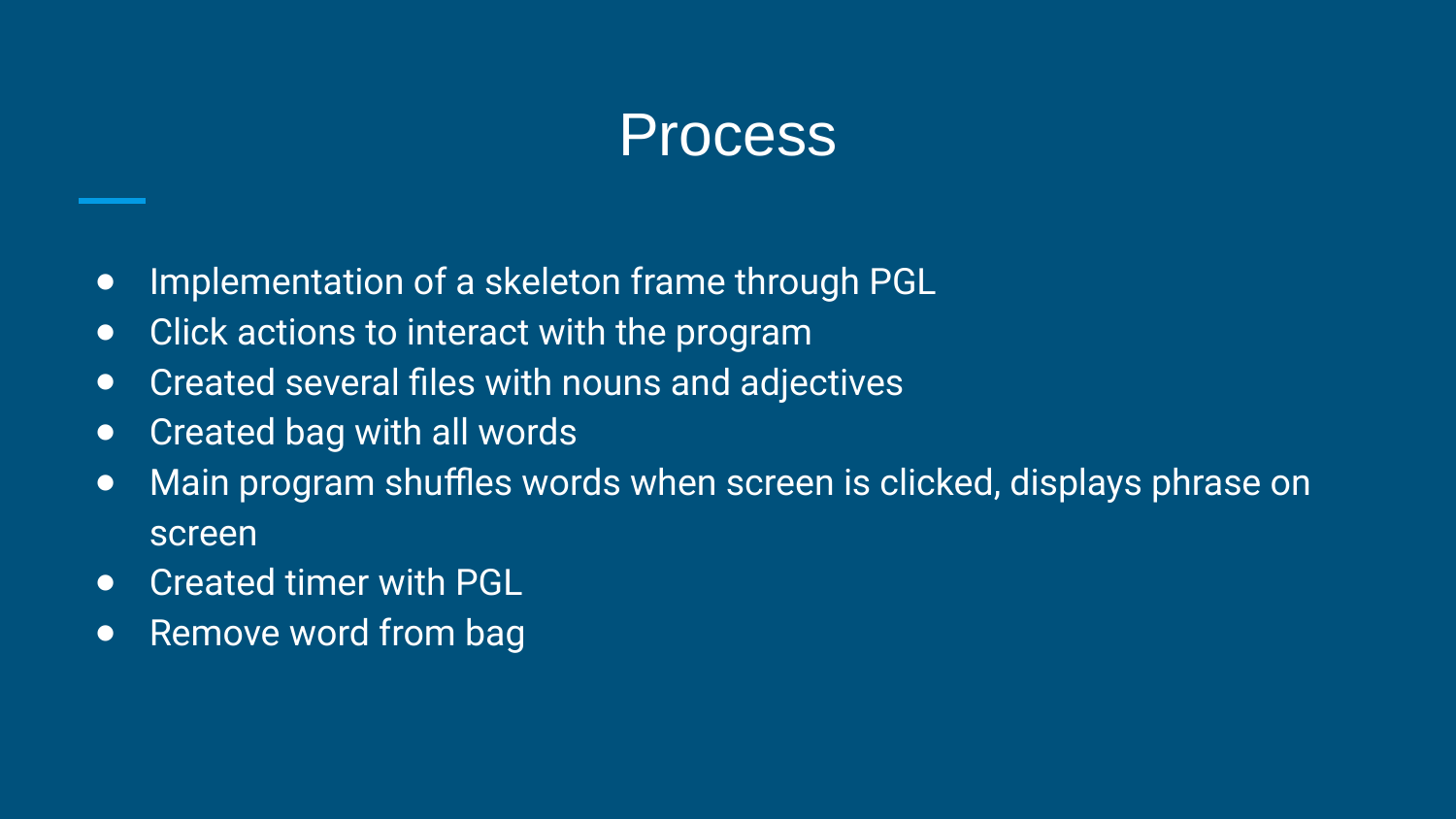

# Process
Implementation of a skeleton frame through PGL
Click actions to interact with the program
Created several files with nouns and adjectives
Created bag with all words
Main program shuffles words when screen is clicked, displays phrase on screen
Created timer with PGL
Remove word from bag